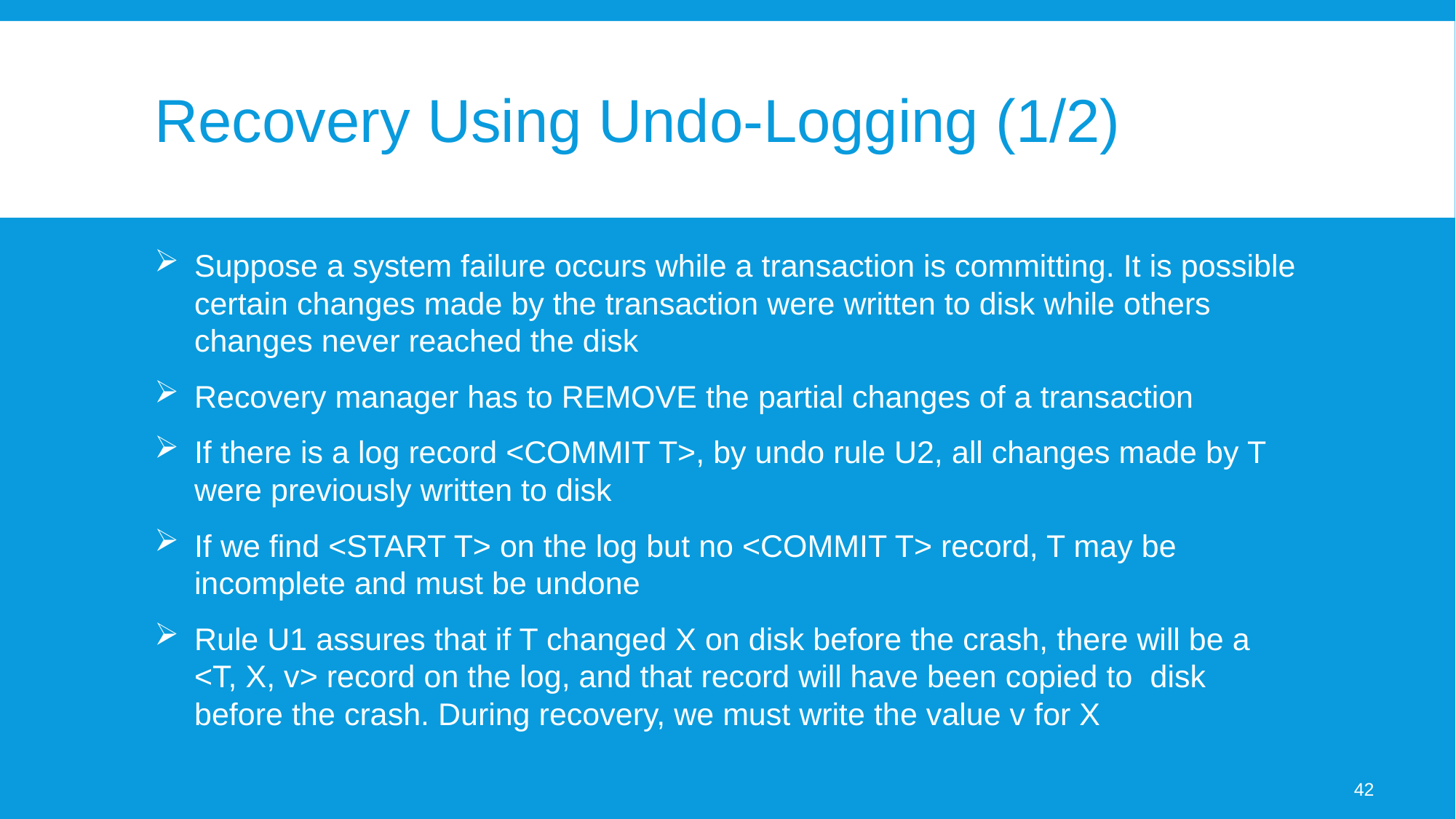

# Recovery Using Undo-Logging (1/2)
Suppose a system failure occurs while a transaction is committing. It is possible certain changes made by the transaction were written to disk while others changes never reached the disk
Recovery manager has to REMOVE the partial changes of a transaction
If there is a log record <COMMIT T>, by undo rule U2, all changes made by T were previously written to disk
If we find <START T> on the log but no <COMMIT T> record, T may be incomplete and must be undone
Rule U1 assures that if T changed X on disk before the crash, there will be a <T, X, v> record on the log, and that record will have been copied to  disk before the crash. During recovery, we must write the value v for X

42